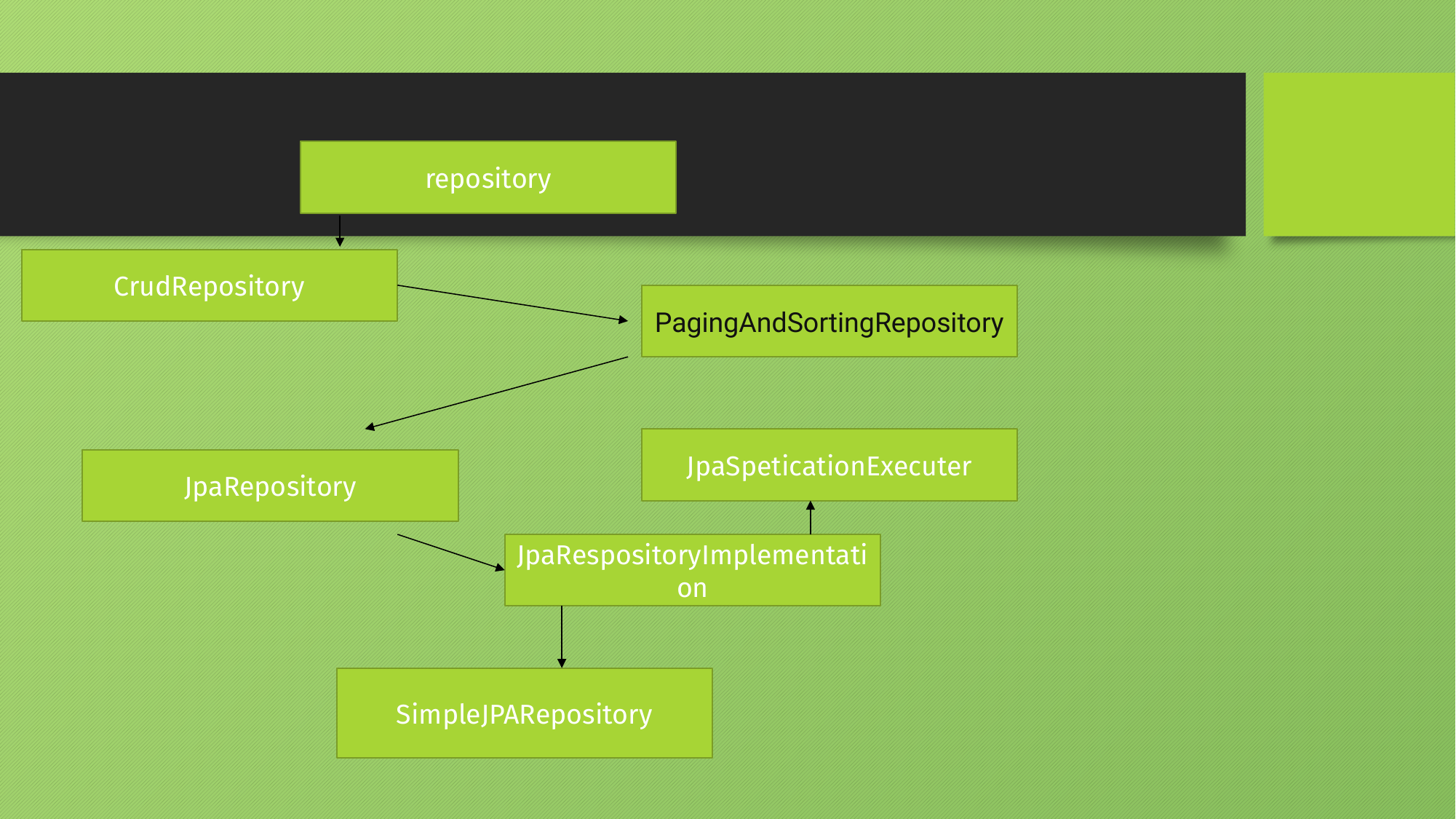

repository
CrudRepository
PagingAndSortingRepository
JpaSpeticationExecuter
JpaRepository
JpaRespositoryImplementation
SimpleJPARepository